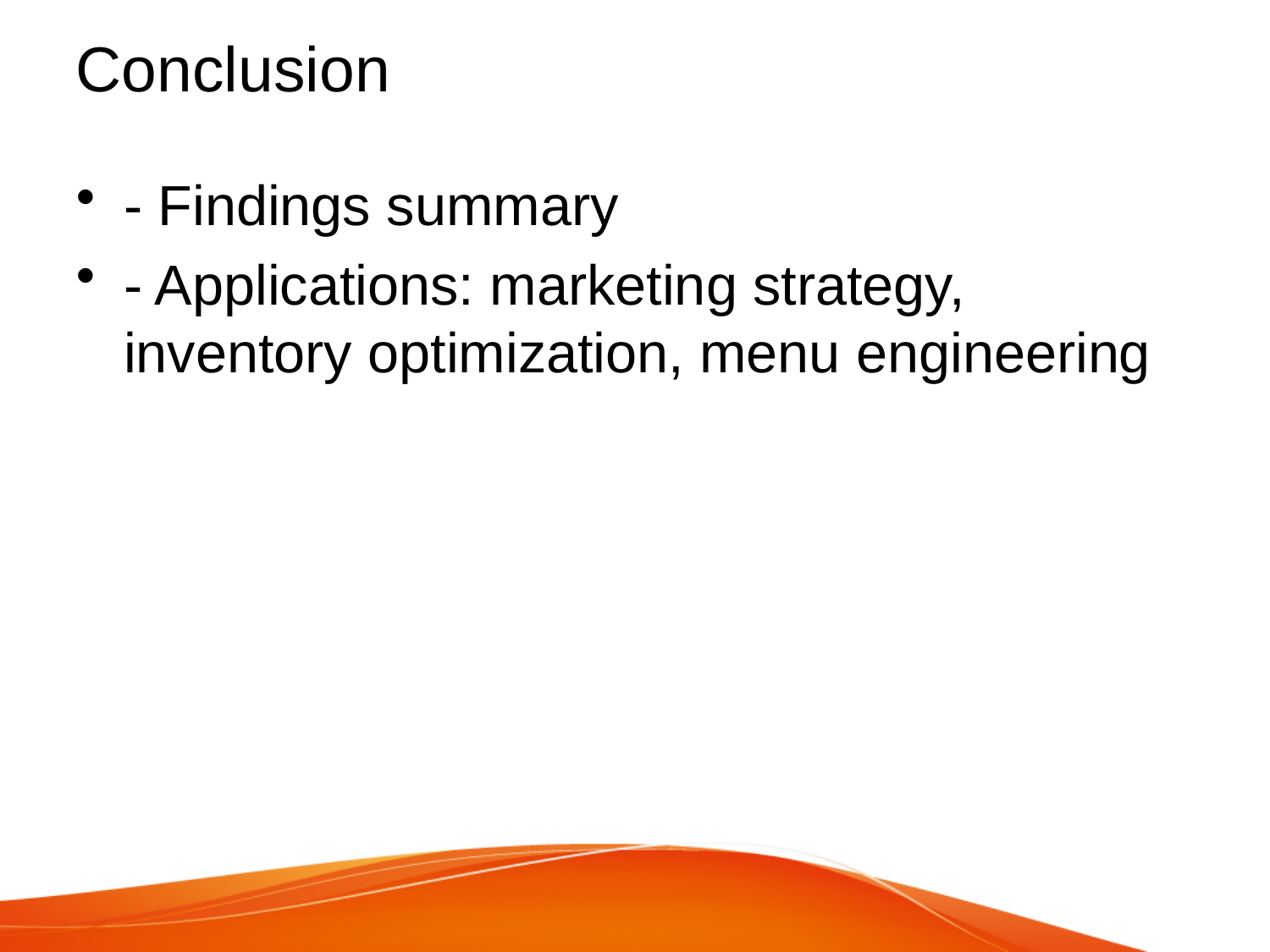

# Conclusion
- Findings summary
- Applications: marketing strategy, inventory optimization, menu engineering